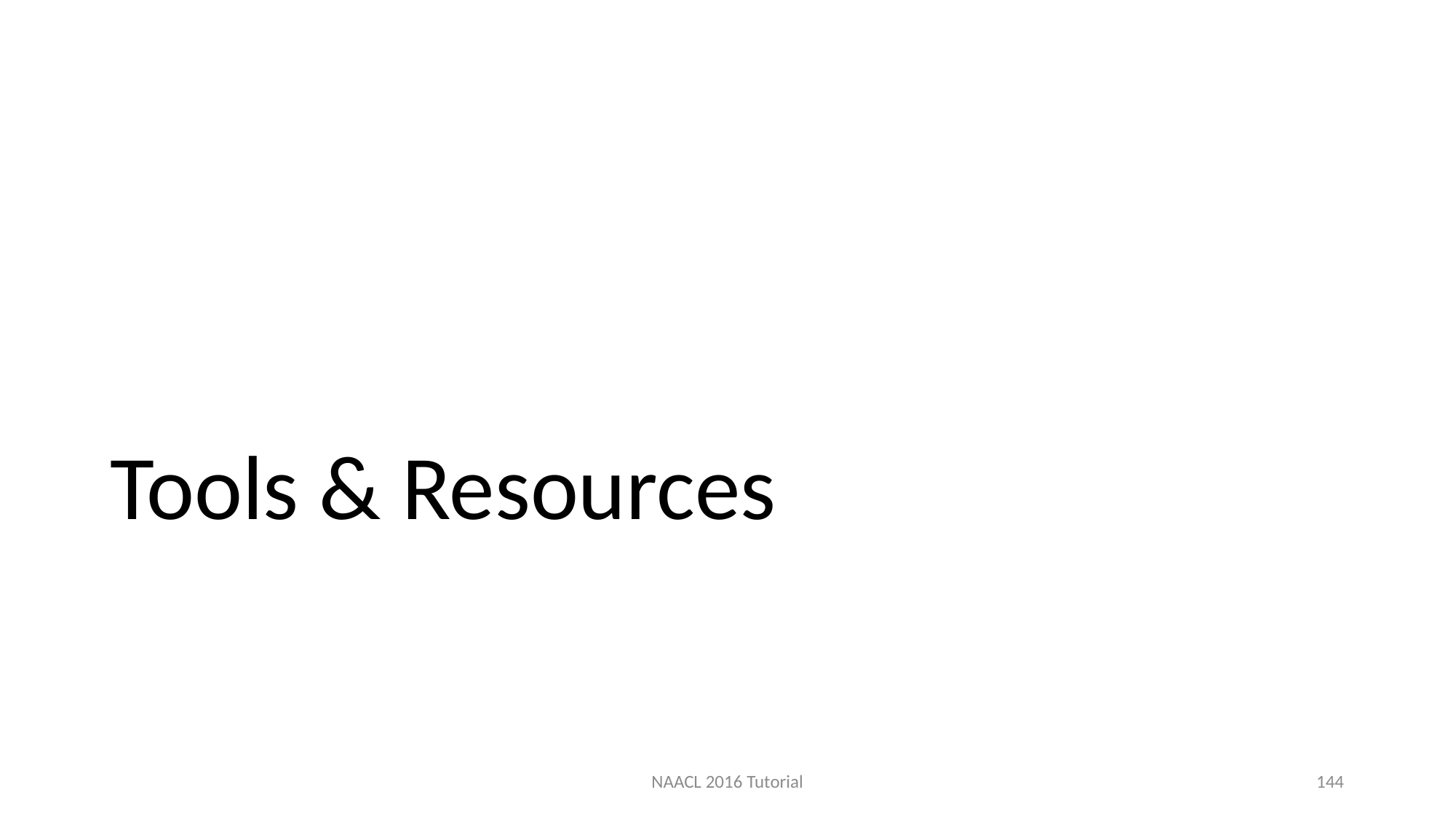

# Tools & Resources

NAACL 2016 Tutorial
144